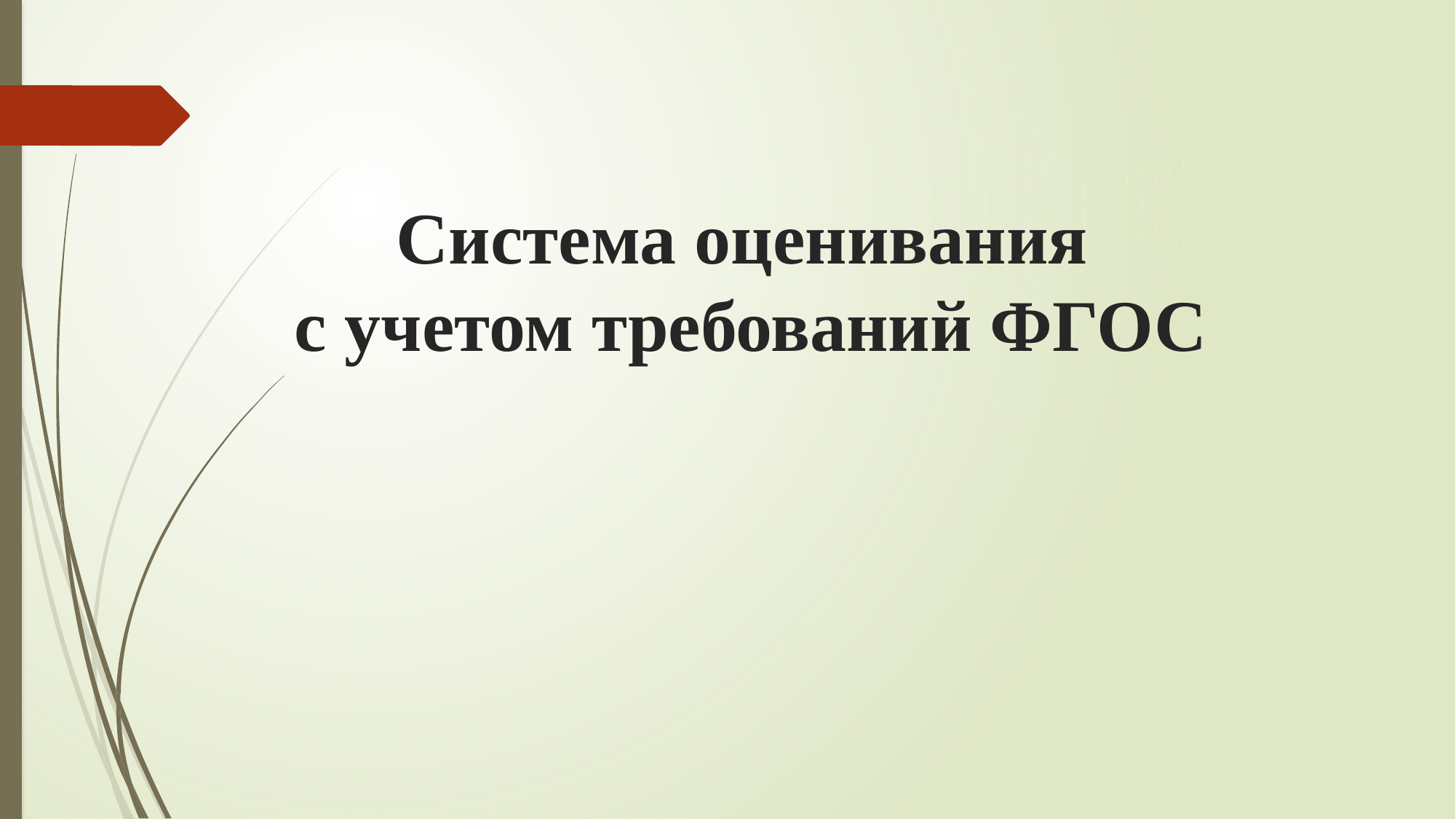

# Система оценивания с учетом требований ФГОС